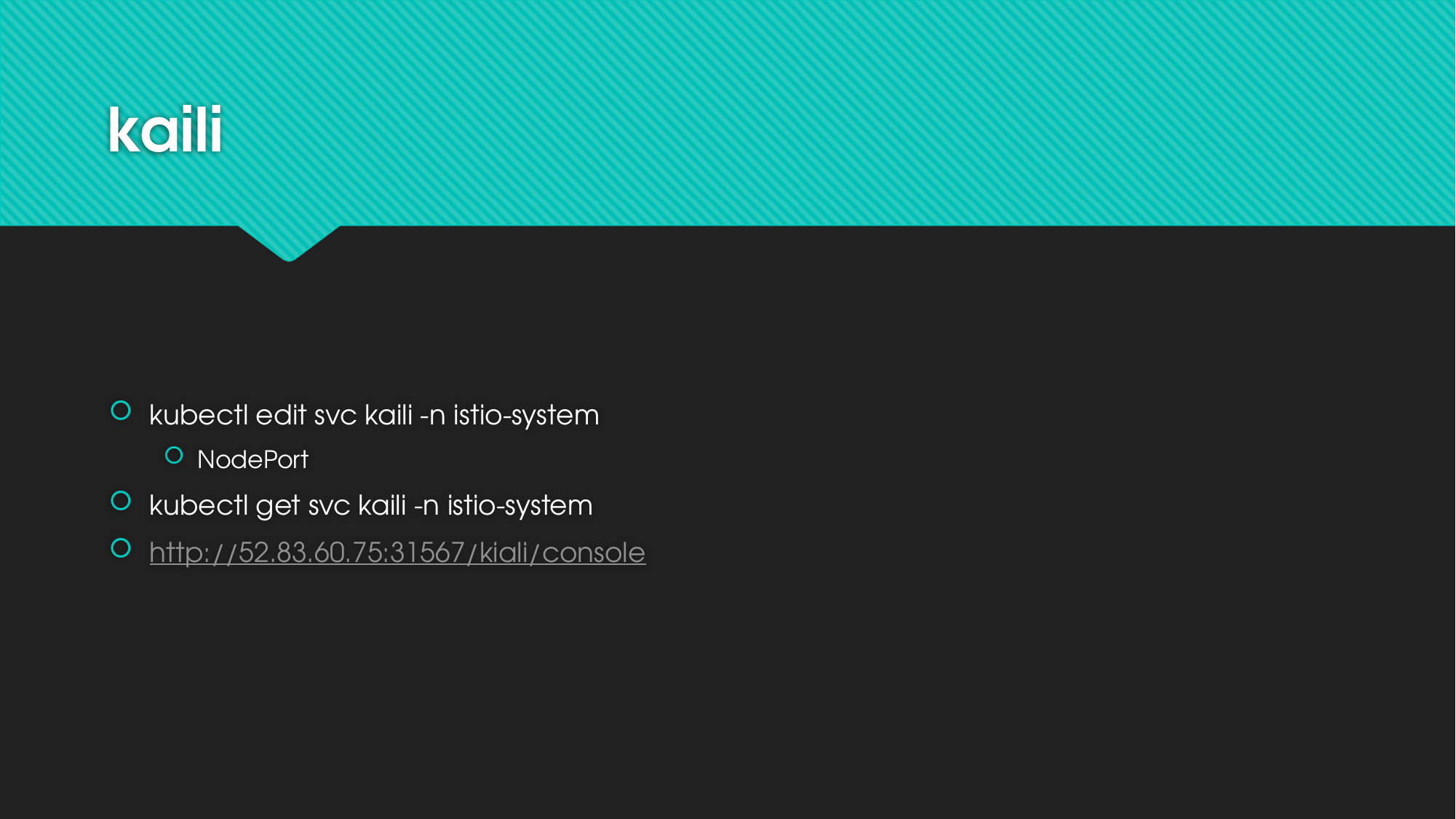

# kaili
kubectl edit svc kaili -n istio-system
NodePort
kubectl get svc kaili -n istio-system
http://52.83.60.75:31567/kiali/console